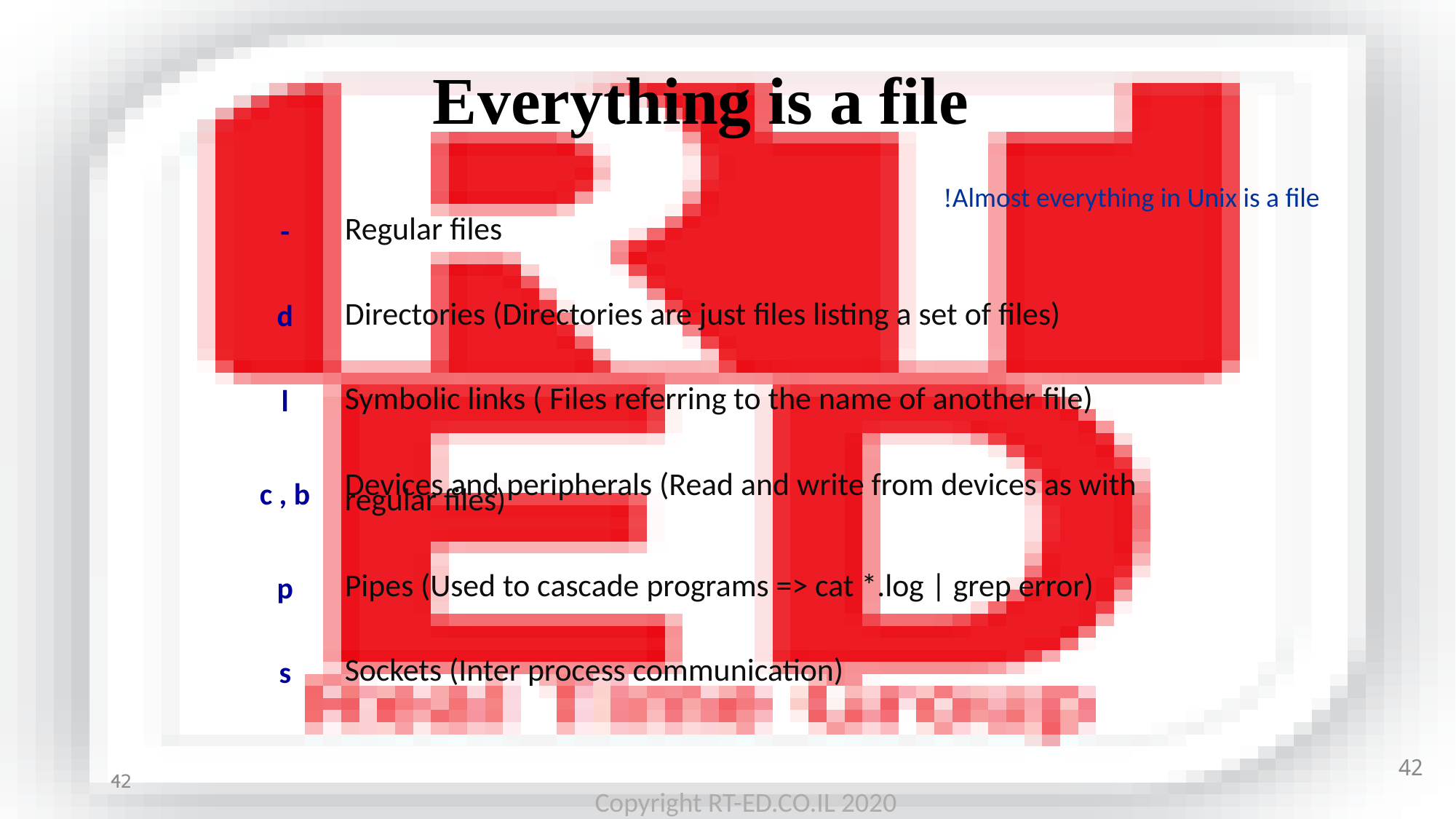

Everything is a file
| - | Regular files |
| --- | --- |
| d | Directories (Directories are just files listing a set of files) |
| l | Symbolic links ( Files referring to the name of another file) |
| c , b | Devices and peripherals (Read and write from devices as with regular files) |
| p | Pipes (Used to cascade programs => cat \*.log | grep error) |
| s | Sockets (Inter process communication) |
Almost everything in Unix is a file!

42
42

Copyright RT-ED.CO.IL 2020